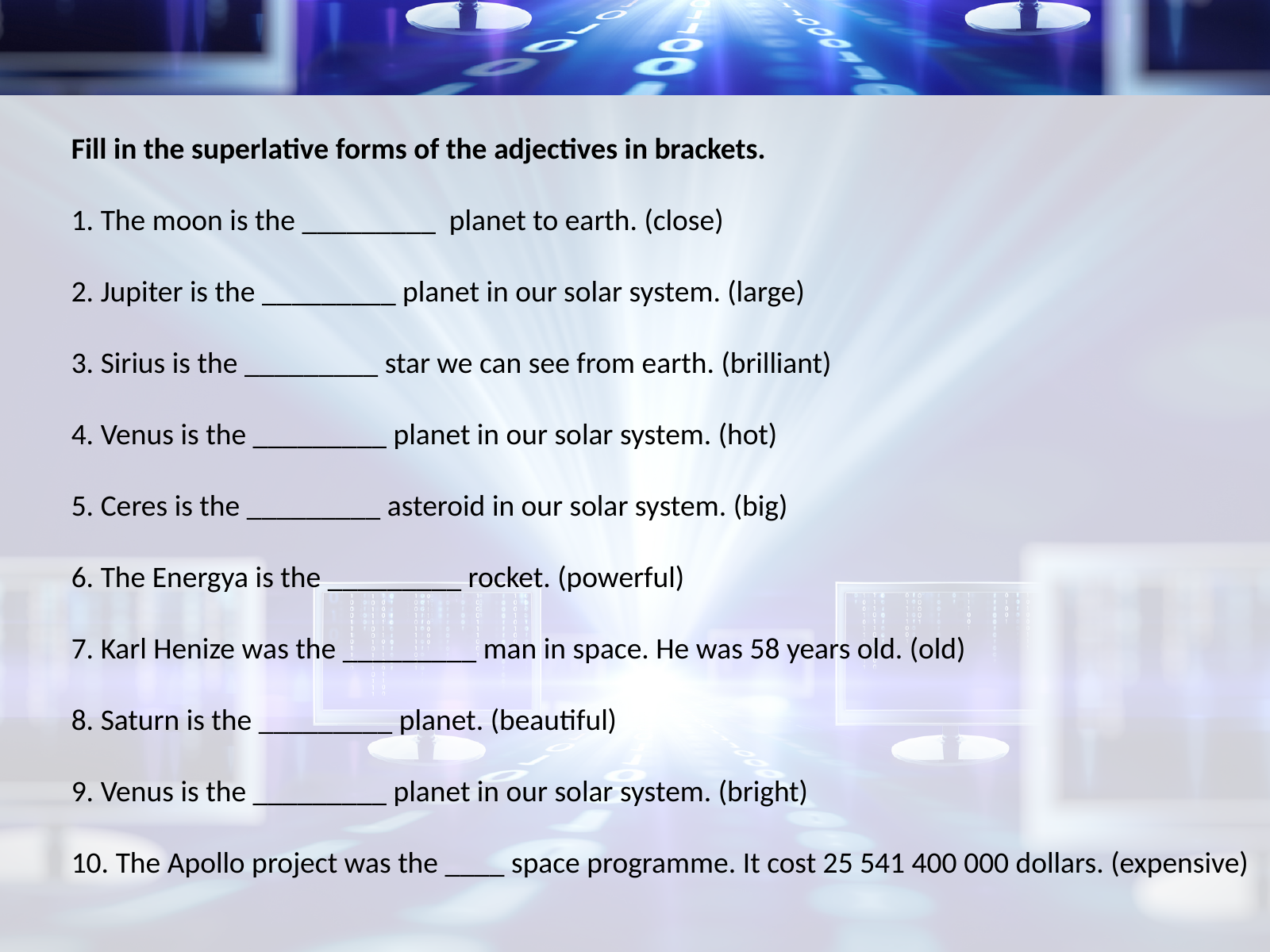

Fill in the superlative forms of the adjectives in brackets.
1. The moon is the _________  planet to earth. (close)
2. Jupiter is the _________ planet in our solar system. (large)
3. Sirius is the _________ star we can see from earth. (brilliant)
4. Venus is the _________ planet in our solar system. (hot)
5. Ceres is the _________ asteroid in our solar system. (big)
6. The Energya is the _________ rocket. (powerful)
7. Karl Henize was the _________ man in space. He was 58 years old. (old)
8. Saturn is the _________ planet. (beautiful)
9. Venus is the _________ planet in our solar system. (bright)
10. The Apollo project was the ____ space programme. It cost 25 541 400 000 dollars. (expensive)